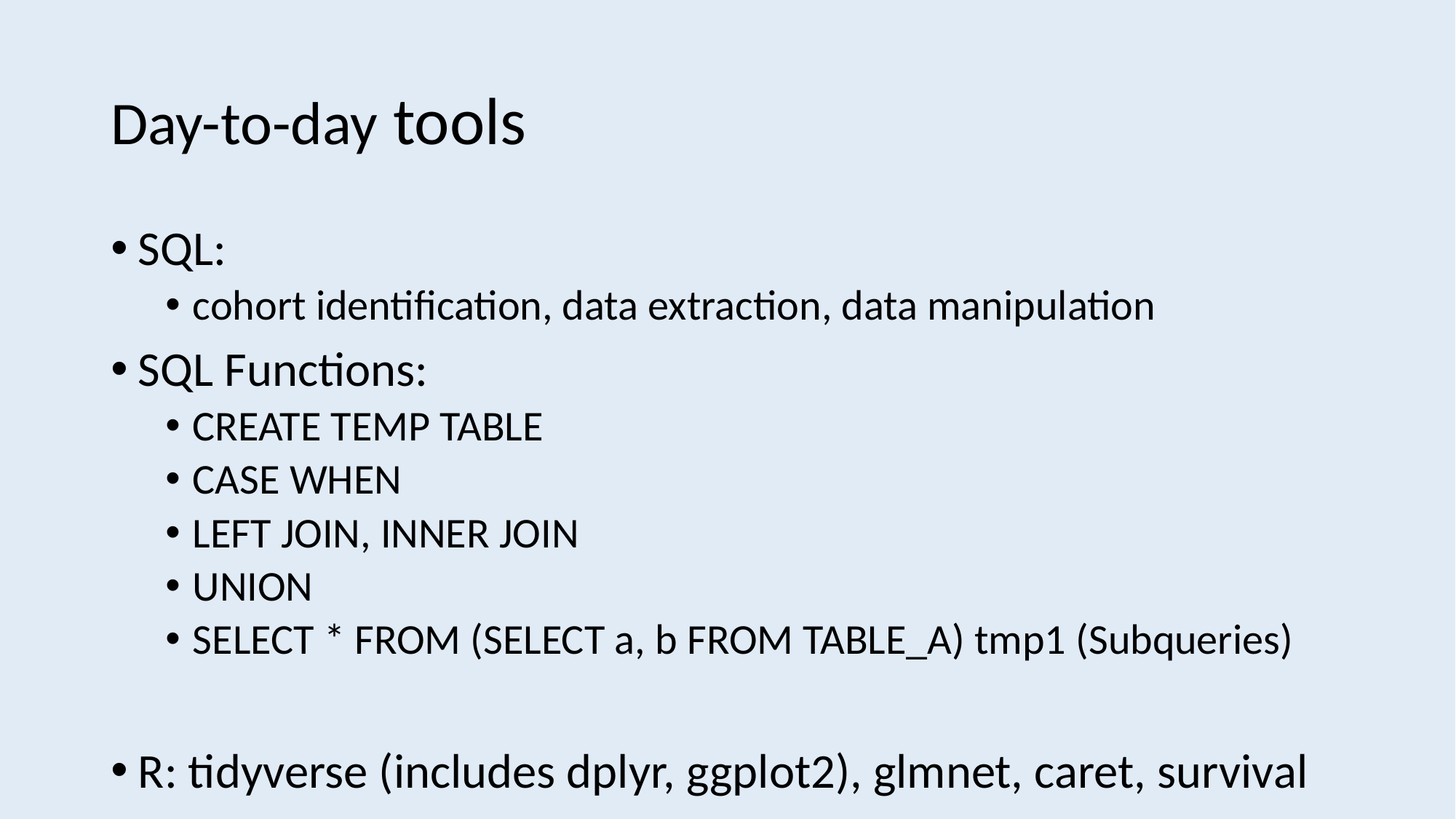

# Day-to-day tools
SQL:
cohort identification, data extraction, data manipulation
SQL Functions:
CREATE TEMP TABLE
CASE WHEN
LEFT JOIN, INNER JOIN
UNION
SELECT * FROM (SELECT a, b FROM TABLE_A) tmp1 (Subqueries)

R: tidyverse (includes dplyr, ggplot2), glmnet, caret, survival